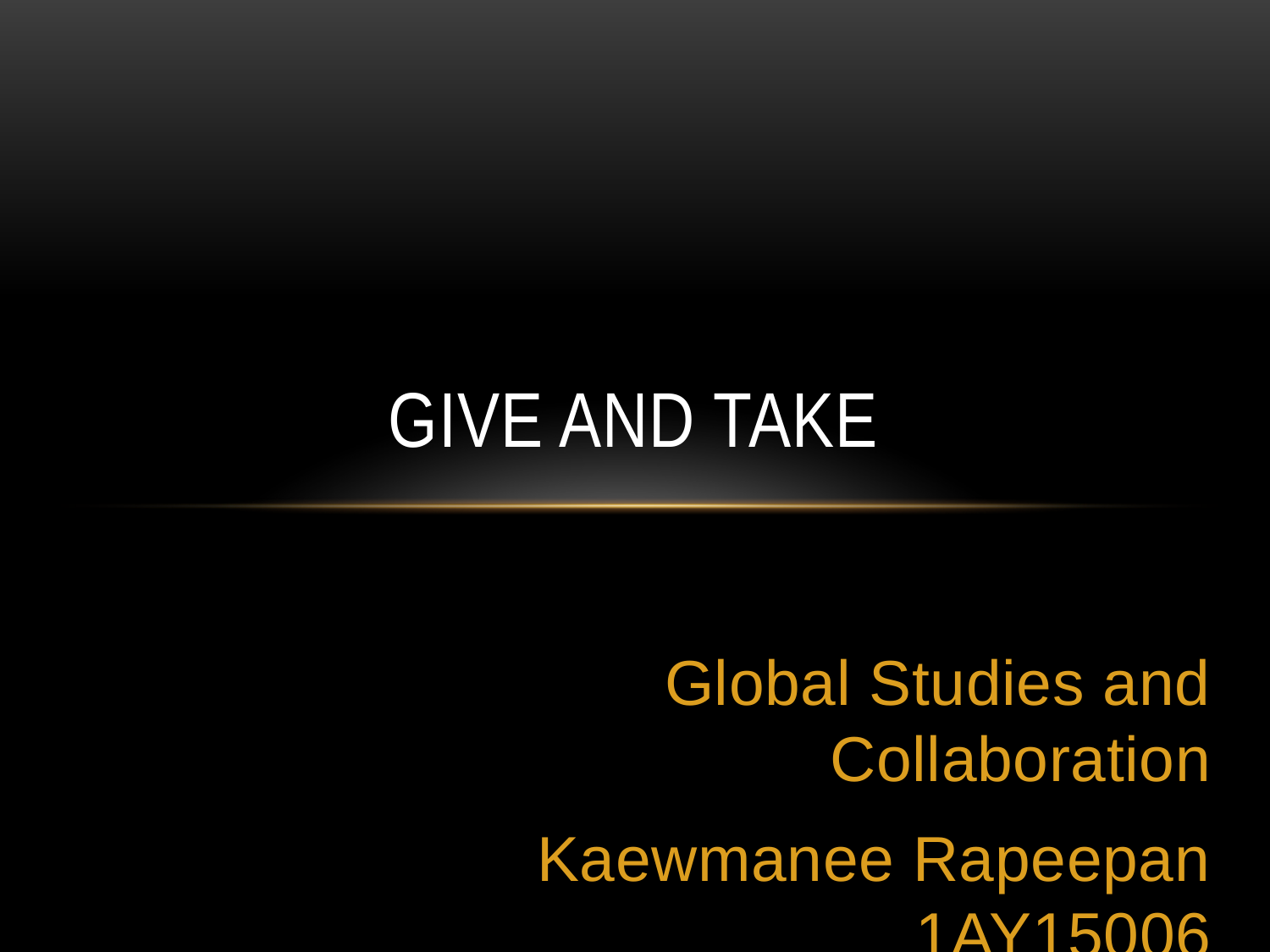

# Give and Take
Global Studies and Collaboration
Kaewmanee Rapeepan 1AY15006
Sathitirat Radamanee 1AY15022